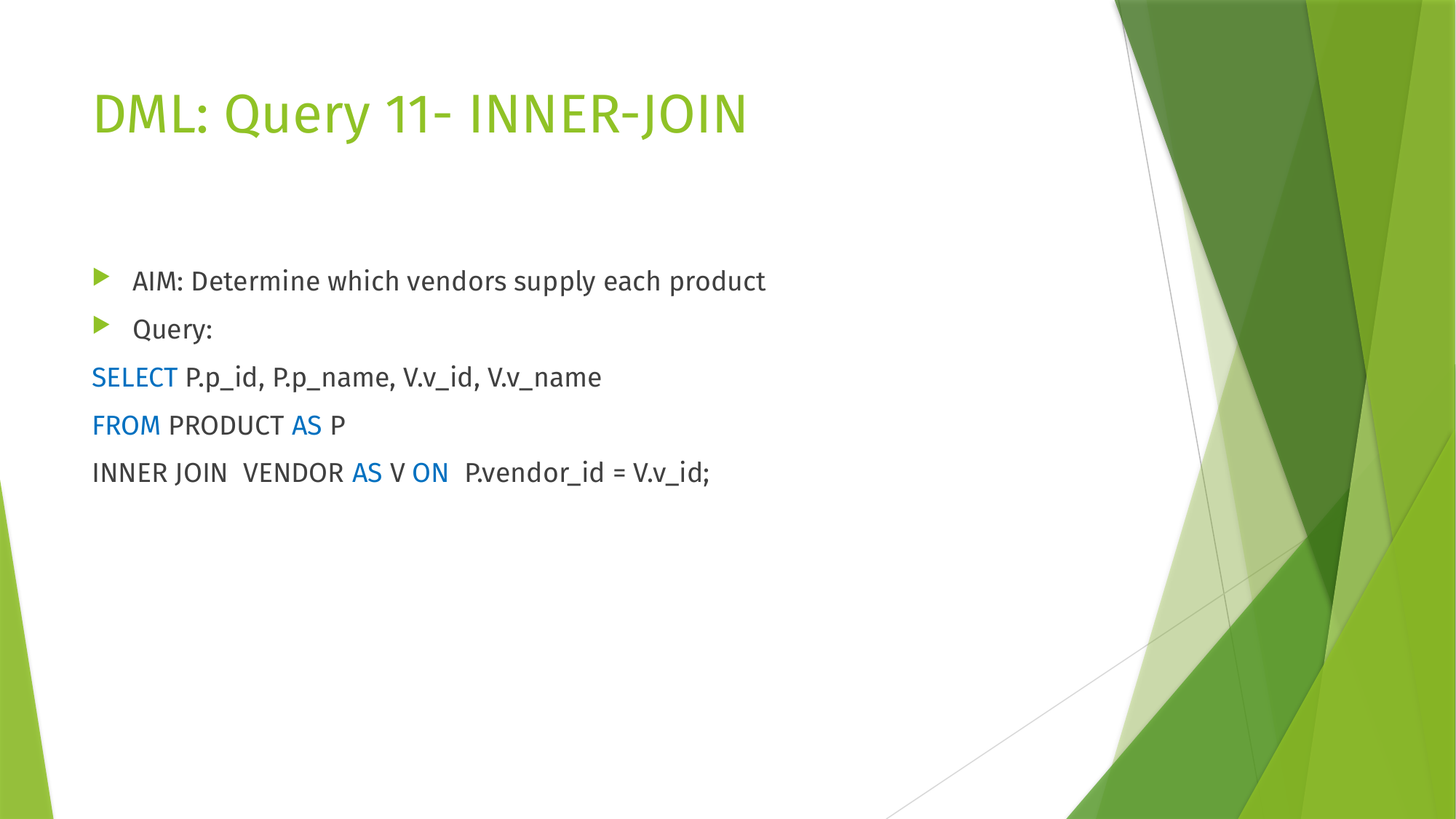

# DML: Query 11- INNER-JOIN
AIM: Determine which vendors supply each product
Query:
SELECT P.p_id, P.p_name, V.v_id, V.v_name
FROM PRODUCT AS P
INNER JOIN  VENDOR AS V ON  P.vendor_id = V.v_id;